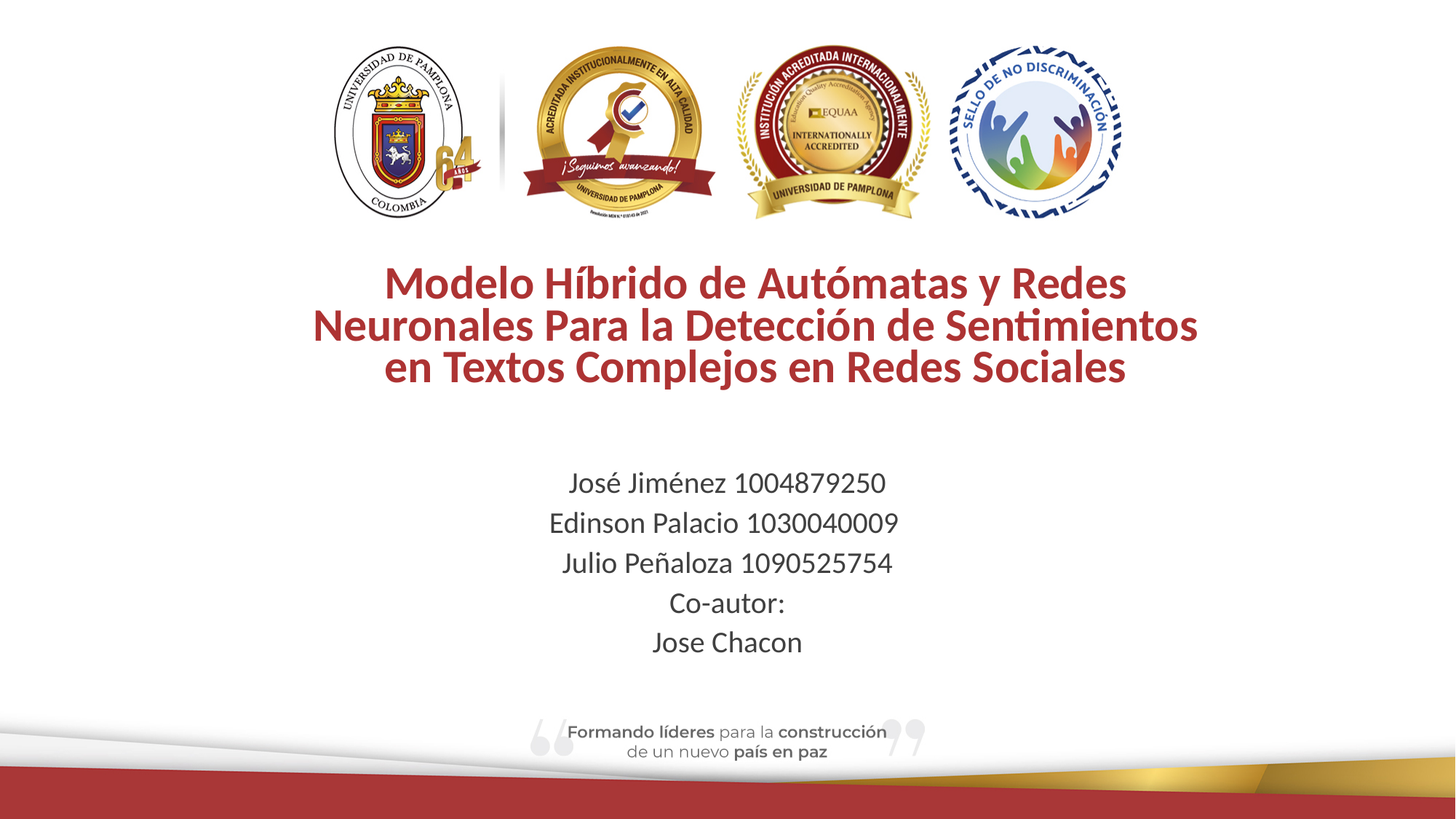

# Modelo Híbrido de Autómatas y Redes Neuronales Para la Detección de Sentimientos en Textos Complejos en Redes Sociales
José Jiménez 1004879250
Edinson Palacio 1030040009
Julio Peñaloza 1090525754
Co-autor:
Jose Chacon